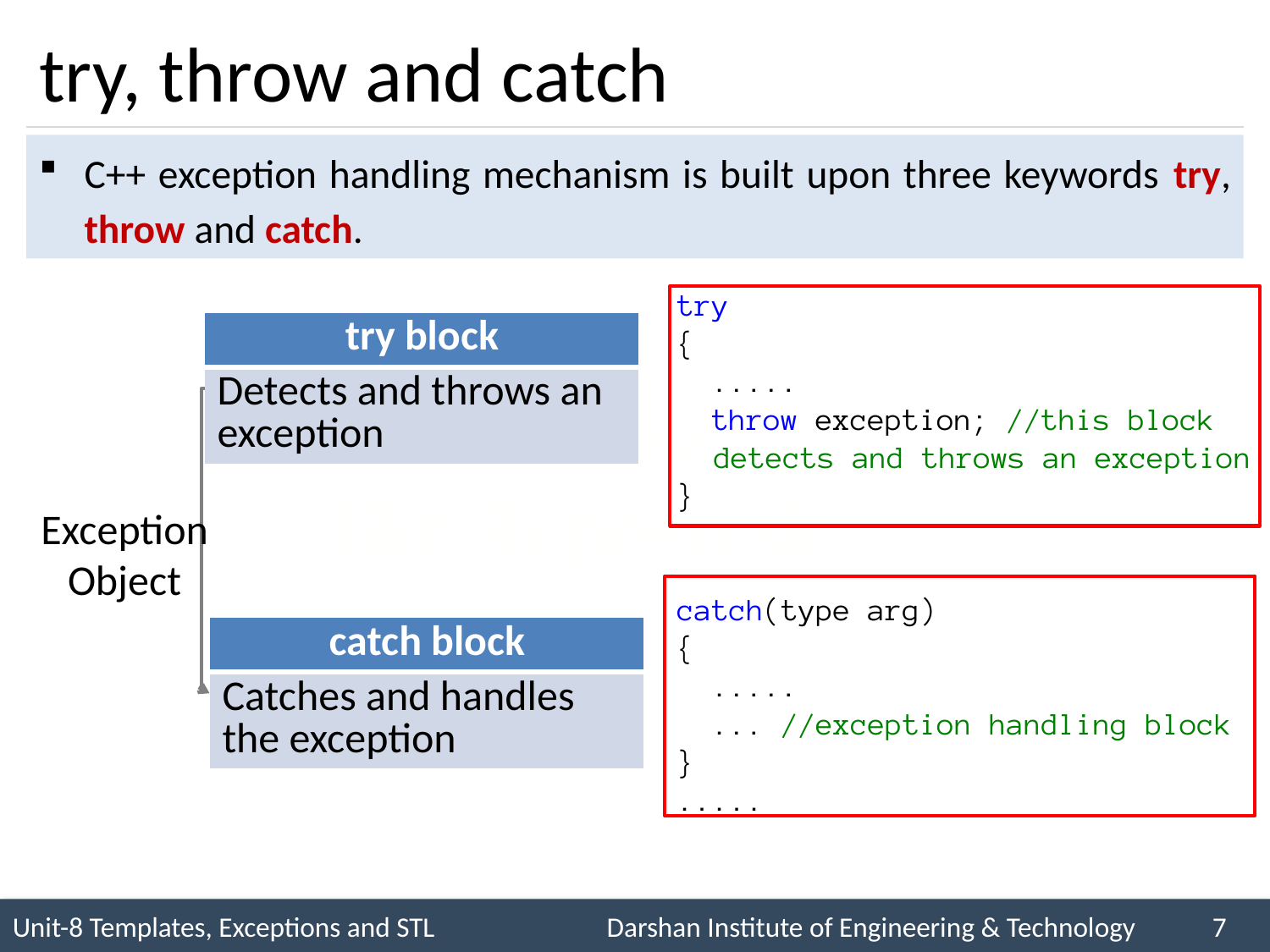

# try, throw and catch
C++ exception handling mechanism is built upon three keywords try, throw and catch.

try
{
  .....
  throw exception; //this block  detects and throws an exception
}

catch(type arg)
{
  .....
  ... //exception handling block
}
.....

| try block |
| --- |
| Detects and throws an exception |
Exception
Object

| catch block |
| --- |
| Catches and handles the exception |